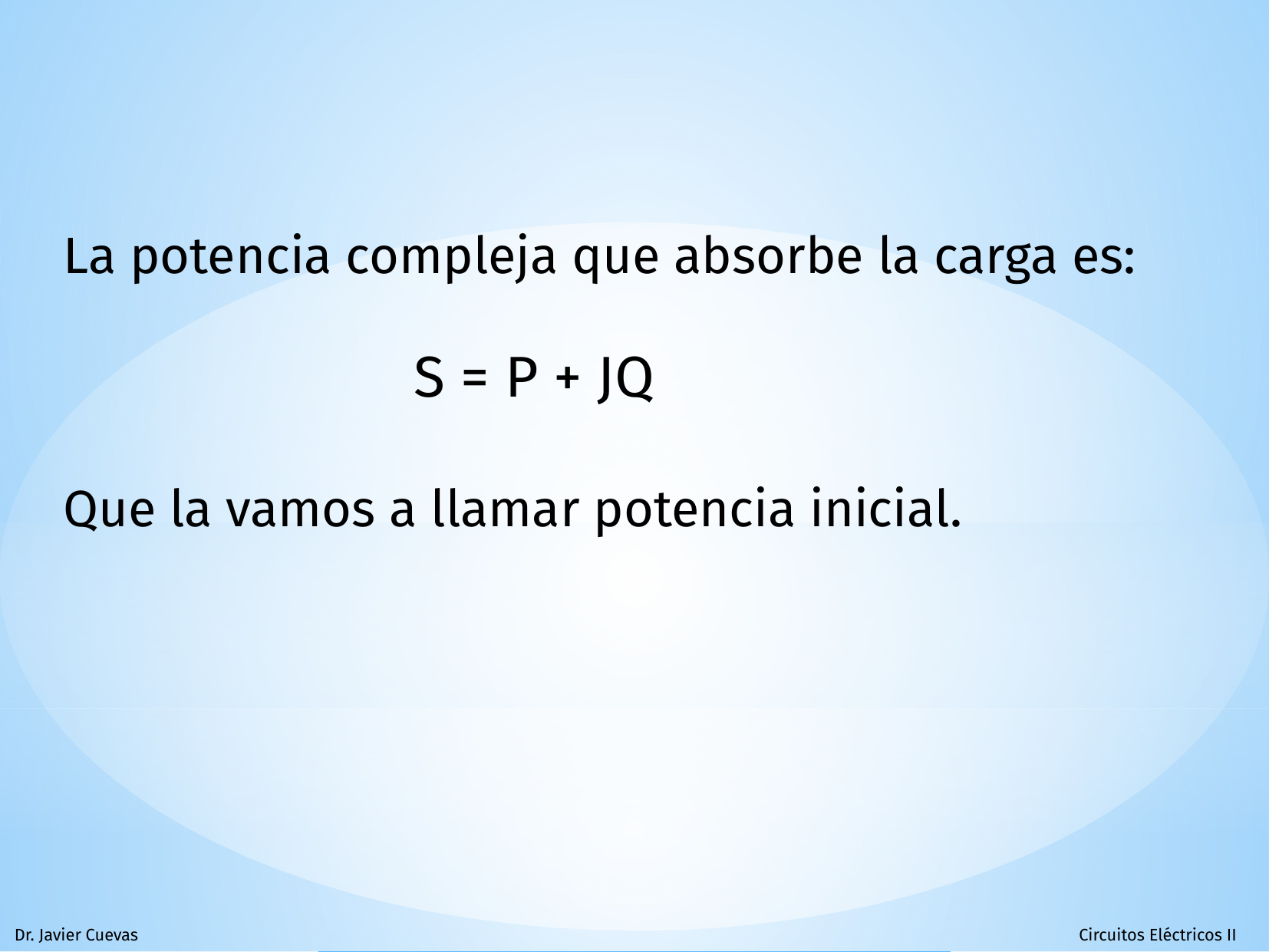

La potencia compleja que absorbe la carga es:

Que la vamos a llamar potencia inicial.
S = P + JQ
Dr. Javier Cuevas
Circuitos Eléctricos II